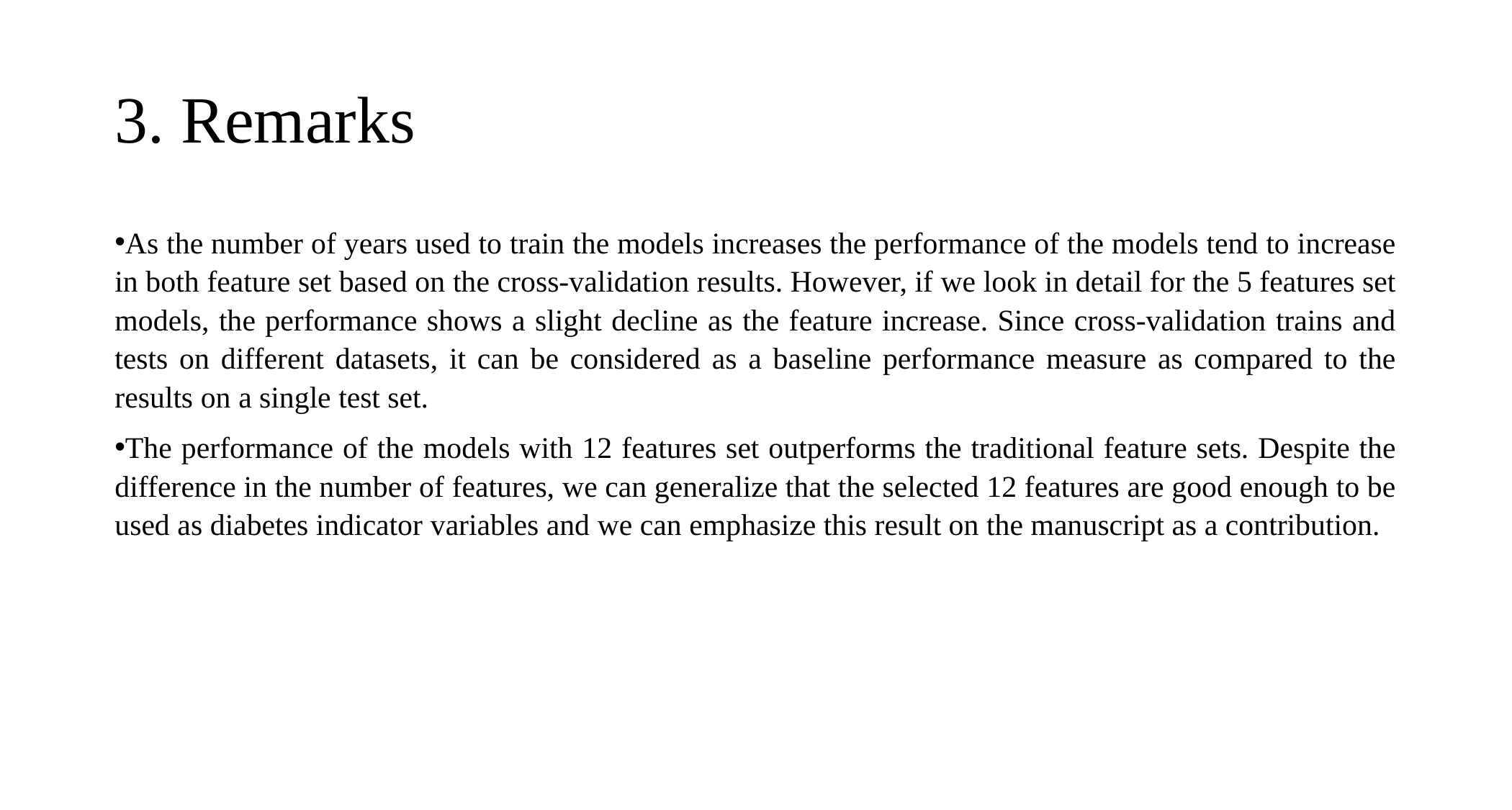

# 3. Remarks
As the number of years used to train the models increases the performance of the models tend to increase in both feature set based on the cross-validation results. However, if we look in detail for the 5 features set models, the performance shows a slight decline as the feature increase. Since cross-validation trains and tests on different datasets, it can be considered as a baseline performance measure as compared to the results on a single test set.
The performance of the models with 12 features set outperforms the traditional feature sets. Despite the difference in the number of features, we can generalize that the selected 12 features are good enough to be used as diabetes indicator variables and we can emphasize this result on the manuscript as a contribution.